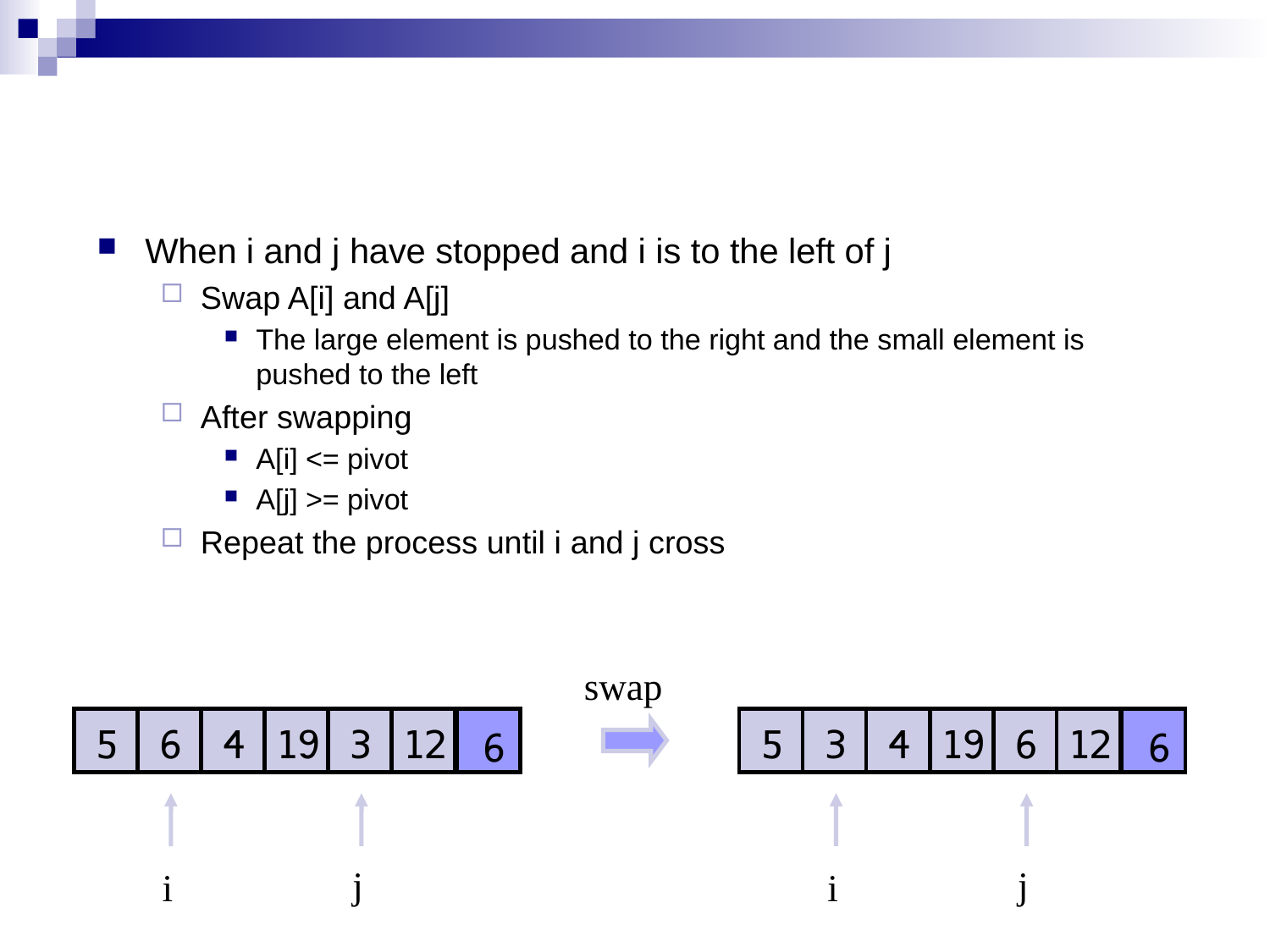

When i and j have stopped and i is to the left of j
Swap A[i] and A[j]
The large element is pushed to the right and the small element is pushed to the left
After swapping
A[i] <= pivot
A[j] >= pivot
Repeat the process until i and j cross
swap

6

6

19

19
5
6
4
3
12
5
3
4
6
12

i

i

j

j